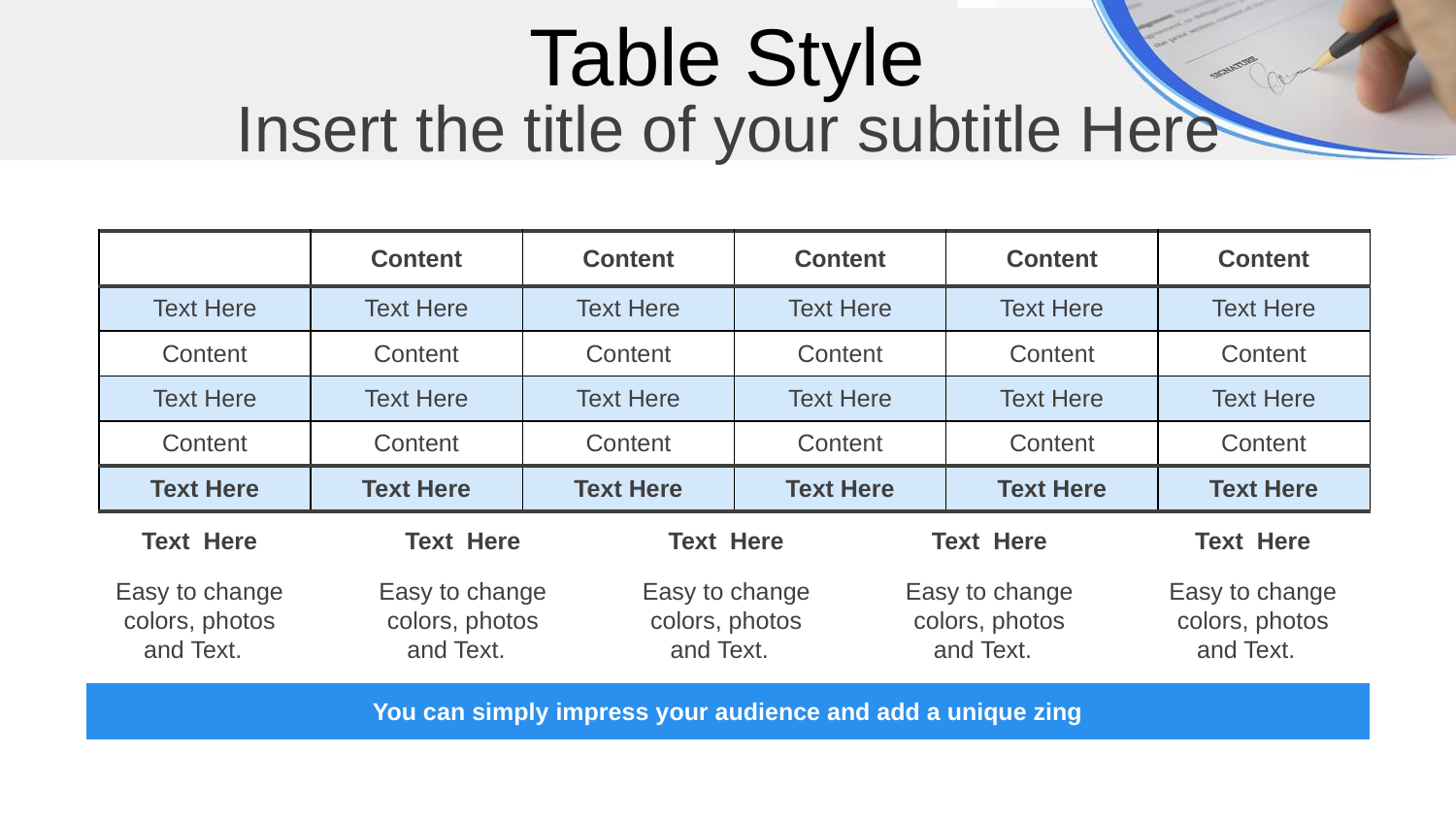

# Table Style
Insert the title of your subtitle Here
|  | Content | Content | Content | Content | Content |
| --- | --- | --- | --- | --- | --- |
| Text Here | Text Here | Text Here | Text Here | Text Here | Text Here |
| Content | Content | Content | Content | Content | Content |
| Text Here | Text Here | Text Here | Text Here | Text Here | Text Here |
| Content | Content | Content | Content | Content | Content |
| Text Here | Text Here | Text Here | Text Here | Text Here | Text Here |
Text  Here
Easy to change colors, photos and Text.
Text  Here
Easy to change colors, photos and Text.
Text  Here
Easy to change colors, photos and Text.
Text  Here
Easy to change colors, photos and Text.
Text  Here
Easy to change colors, photos and Text.
| You can simply impress your audience and add a unique zing |
| --- |